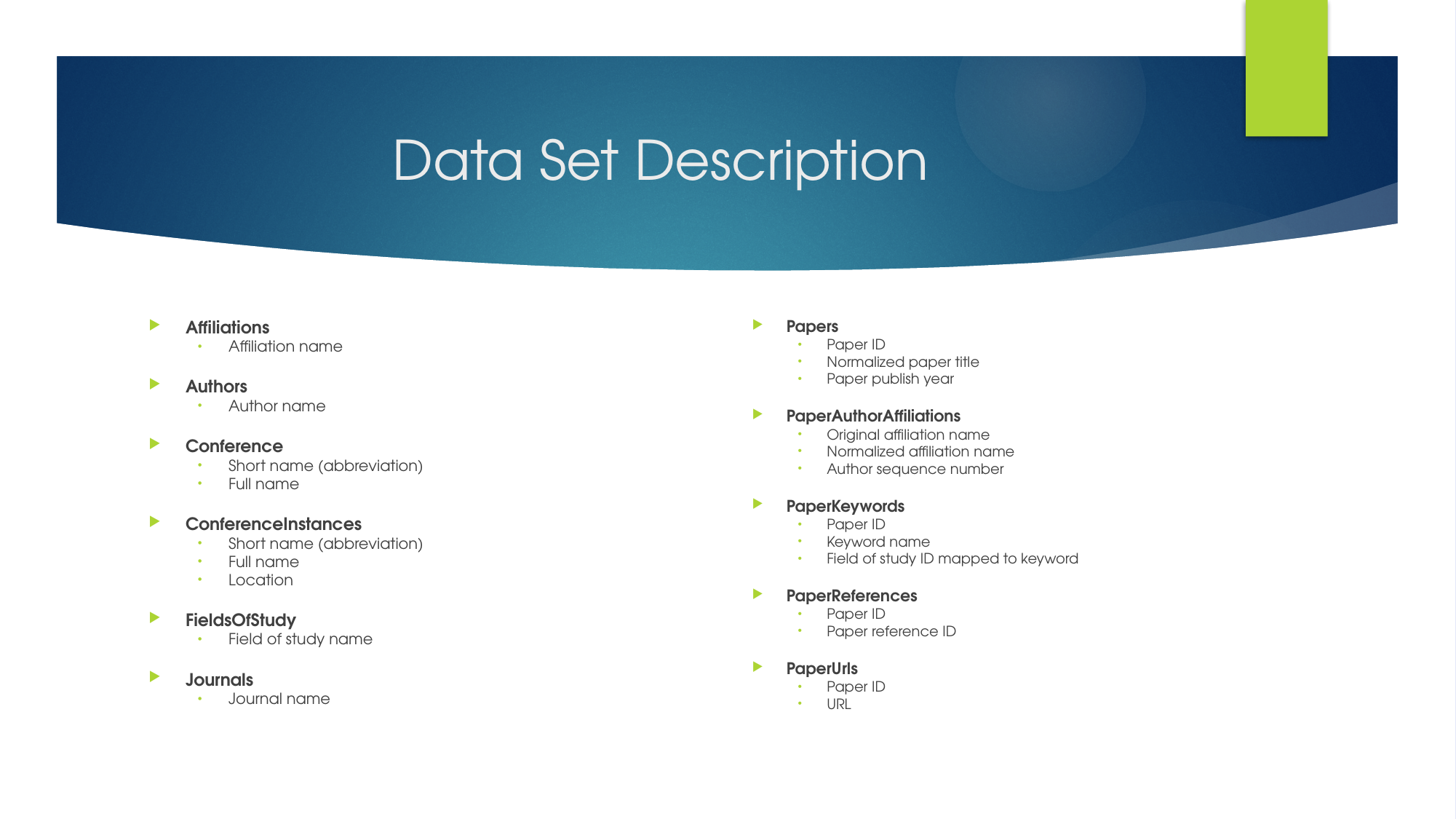

# Data Set Description
Affiliations
Affiliation name

Authors
Author name

Conference
Short name (abbreviation)
Full name

ConferenceInstances
Short name (abbreviation)
Full name
Location

FieldsOfStudy
Field of study name

Journals
Journal name
Papers
Paper ID
Normalized paper title
Paper publish year

PaperAuthorAffiliations
Original affiliation name
Normalized affiliation name
Author sequence number

PaperKeywords
Paper ID
Keyword name
Field of study ID mapped to keyword

PaperReferences
Paper ID
Paper reference ID

PaperUrls
Paper ID
URL